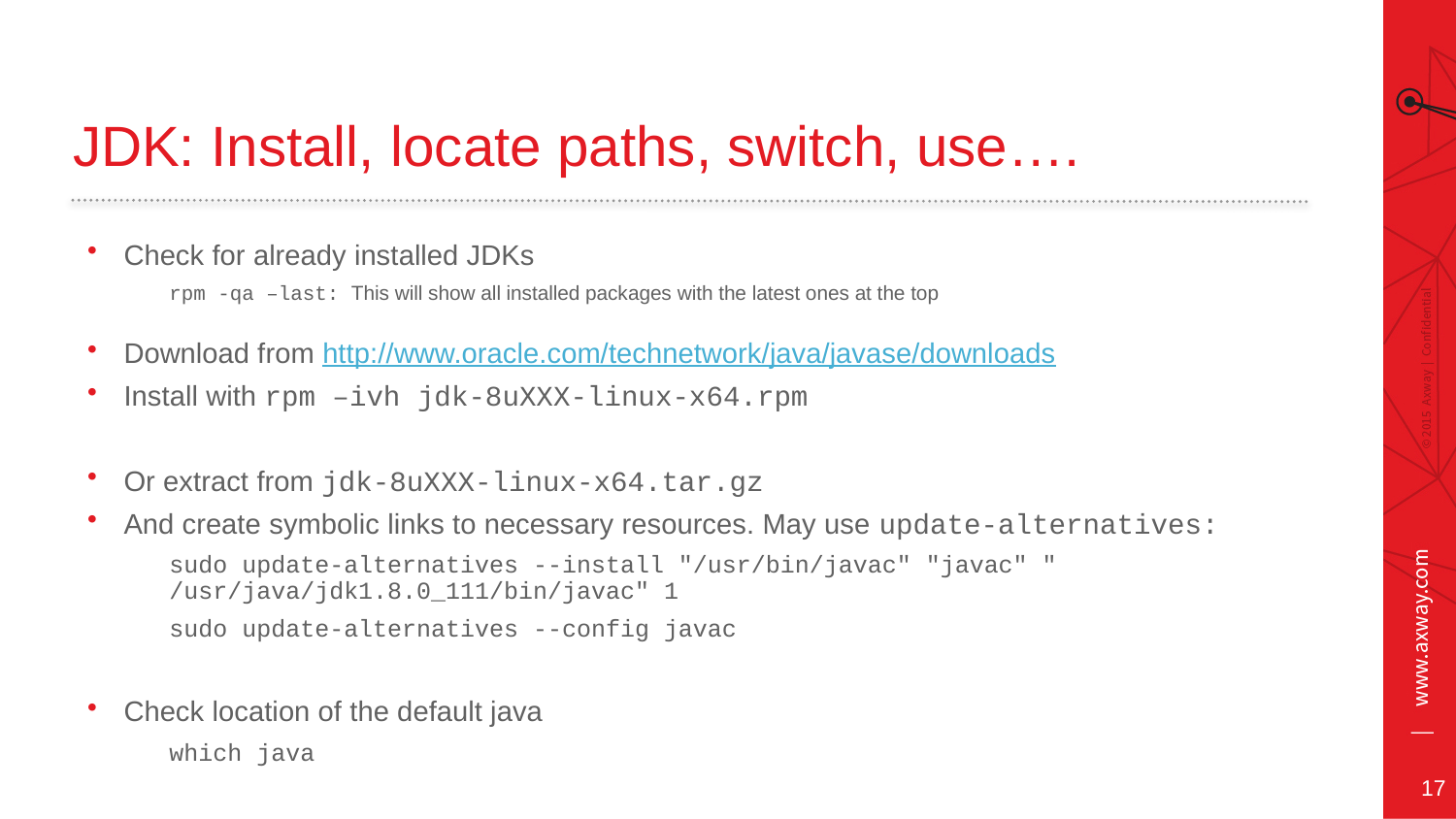

# JDK: Install, locate paths, switch, use….
Check for already installed JDKs
rpm -qa –last: This will show all installed packages with the latest ones at the top
Download from http://www.oracle.com/technetwork/java/javase/downloads
Install with rpm –ivh jdk-8uXXX-linux-x64.rpm

Or extract from jdk-8uXXX-linux-x64.tar.gz
And create symbolic links to necessary resources. May use update-alternatives:
sudo update-alternatives --install "/usr/bin/javac" "javac" " /usr/java/jdk1.8.0_111/bin/javac" 1
sudo update-alternatives --config javac

Check location of the default java
which java
17